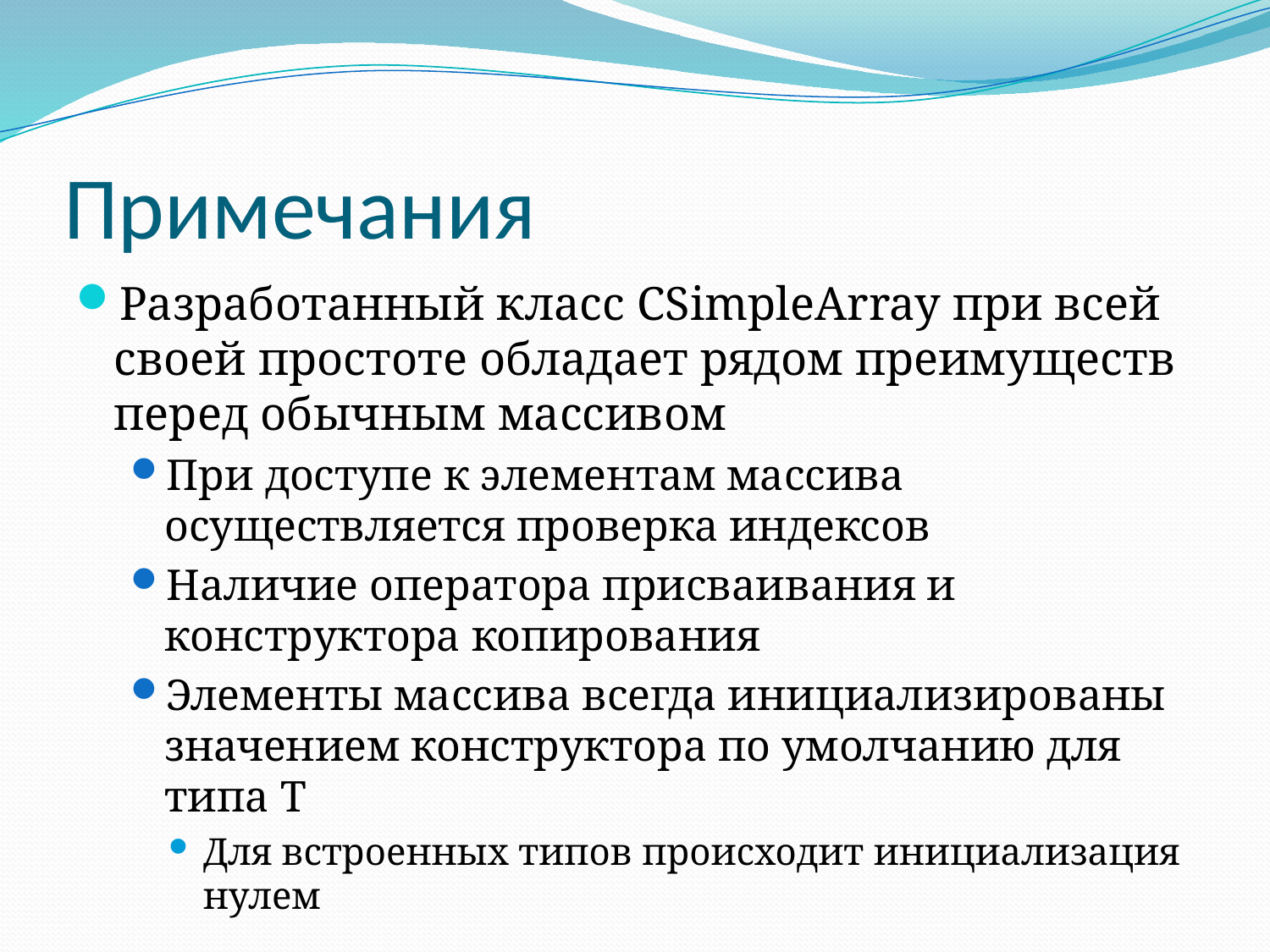

# Примечания
Разработанный класс CSimpleArray при всей своей простоте обладает рядом преимуществ перед обычным массивом
При доступе к элементам массива осуществляется проверка индексов
Наличие оператора присваивания и конструктора копирования
Элементы массива всегда инициализированы значением конструктора по умолчанию для типа T
Для встроенных типов происходит инициализация нулем